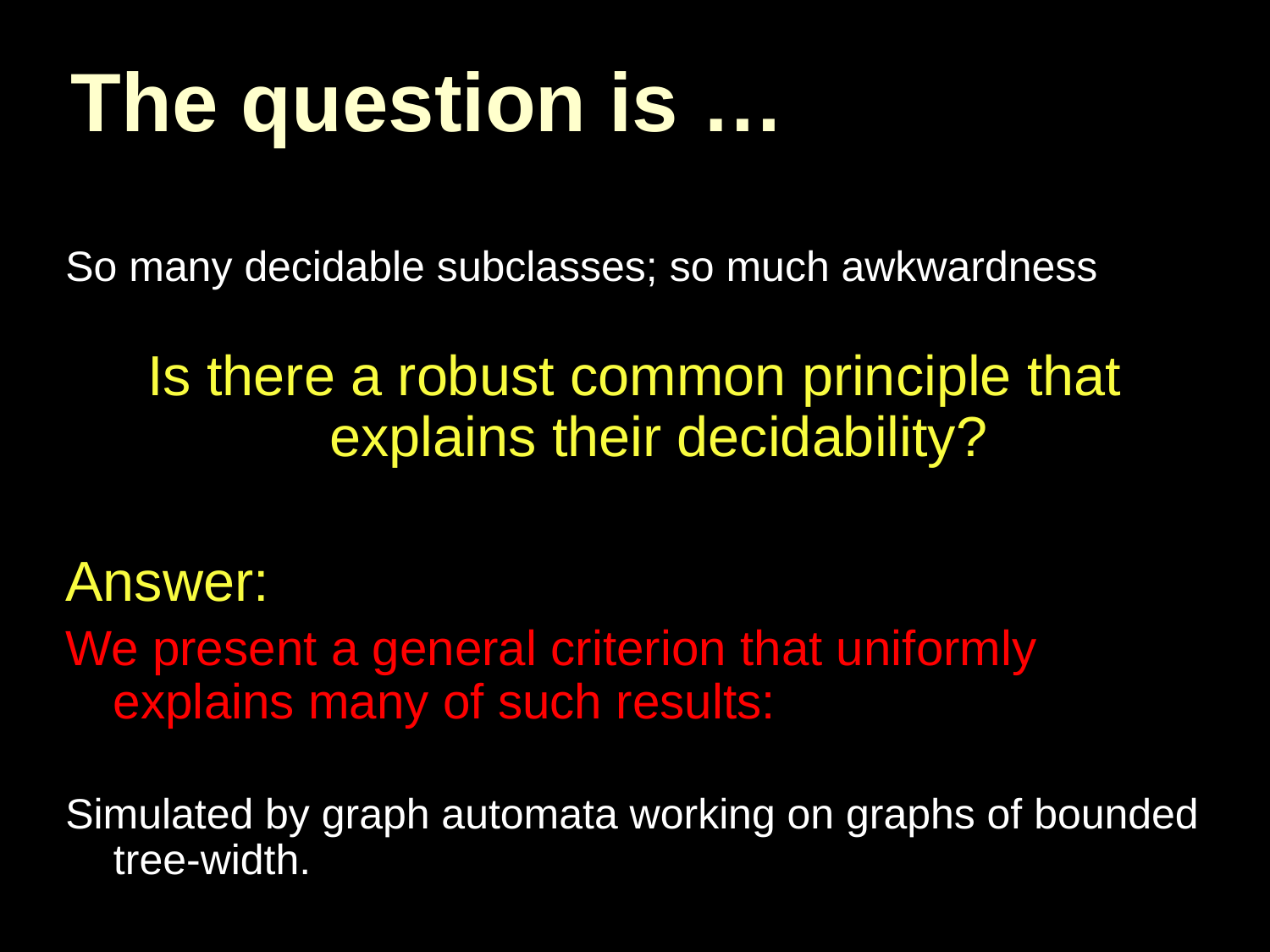

# The question is …

So many decidable subclasses; so much awkwardness

Is there a robust common principle that explains their decidability?

Answer:
We present a general criterion that uniformly explains many of such results:

Simulated by graph automata working on graphs of bounded tree-width.